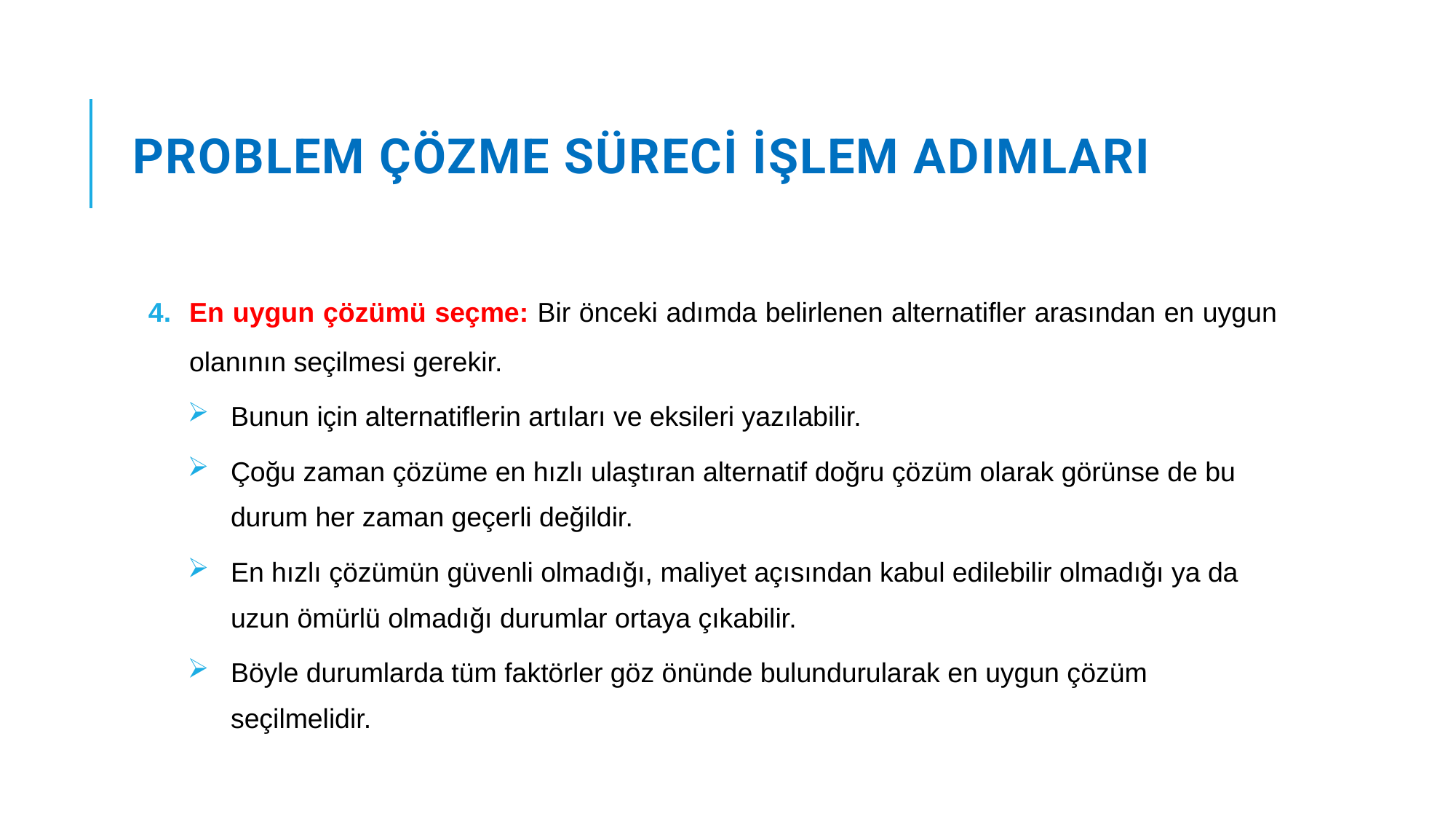

# Problem Çözme Süreci İşlem Adımları
En uygun çözümü seçme: Bir önceki adımda belirlenen alternatifler arasından en uygun olanının seçilmesi gerekir.
Bunun için alternatiflerin artıları ve eksileri yazılabilir.
Çoğu zaman çözüme en hızlı ulaştıran alternatif doğru çözüm olarak görünse de bu durum her zaman geçerli değildir.
En hızlı çözümün güvenli olmadığı, maliyet açısından kabul edilebilir olmadığı ya da uzun ömürlü olmadığı durumlar ortaya çıkabilir.
Böyle durumlarda tüm faktörler göz önünde bulundurularak en uygun çözüm seçilmelidir.